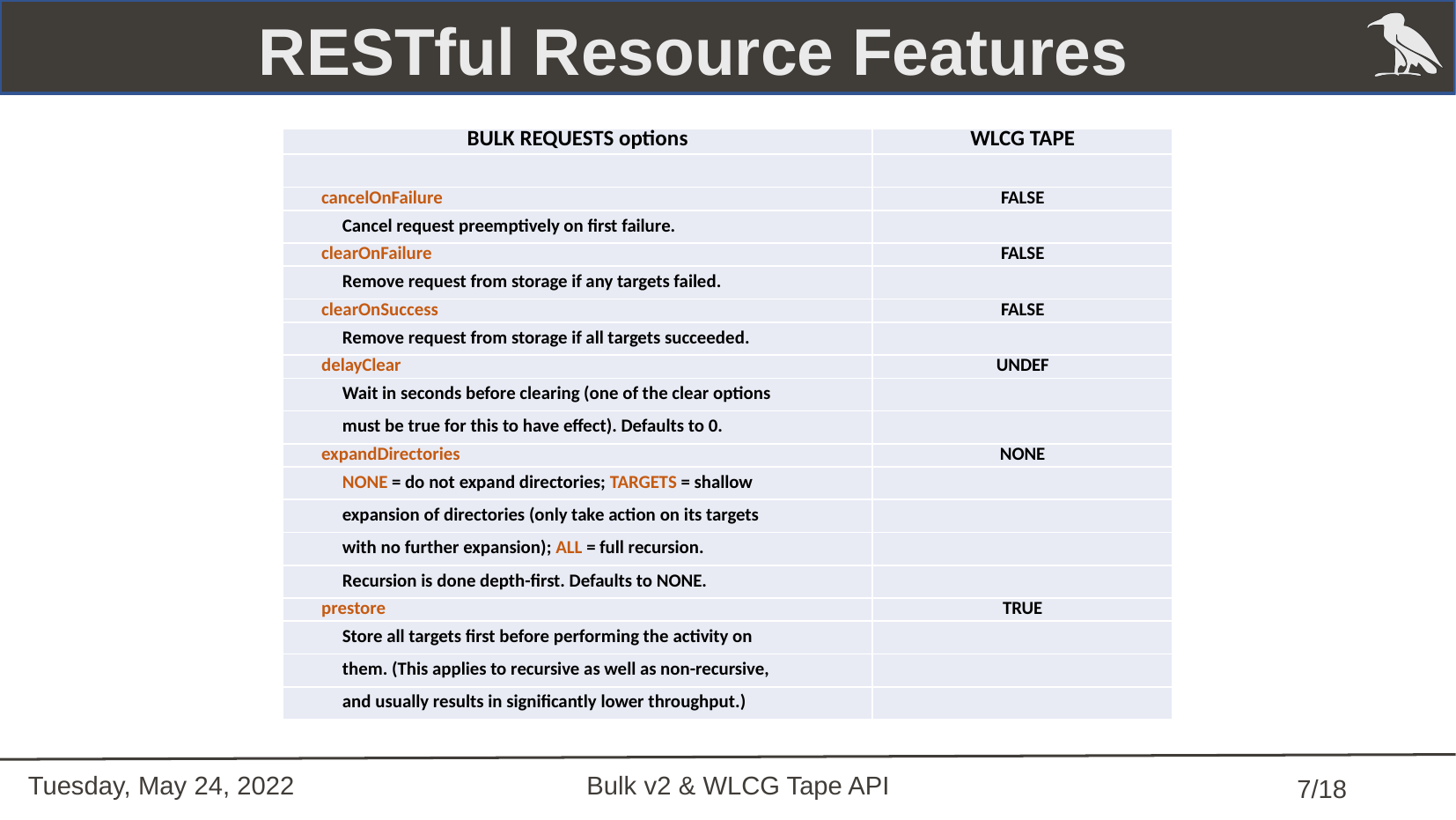

RESTful Resource Features
| BULK REQUESTS options | WLCG TAPE |
| --- | --- |
|  |  |
| cancelOnFailure | FALSE |
| Cancel request preemptively on first failure. |  |
| clearOnFailure | FALSE |
| Remove request from storage if any targets failed. |  |
| clearOnSuccess | FALSE |
| Remove request from storage if all targets succeeded. |  |
| delayClear | UNDEF |
| Wait in seconds before clearing (one of the clear options |  |
| must be true for this to have effect). Defaults to 0. |  |
| expandDirectories | NONE |
| NONE = do not expand directories; TARGETS = shallow |  |
| expansion of directories (only take action on its targets |  |
| with no further expansion); ALL = full recursion. |  |
| Recursion is done depth-first. Defaults to NONE. |  |
| prestore | TRUE |
| Store all targets first before performing the activity on |  |
| them. (This applies to recursive as well as non-recursive, |  |
| and usually results in significantly lower throughput.) |  |
Tuesday, May 24, 2022
Bulk v2 & WLCG Tape API
 7/18